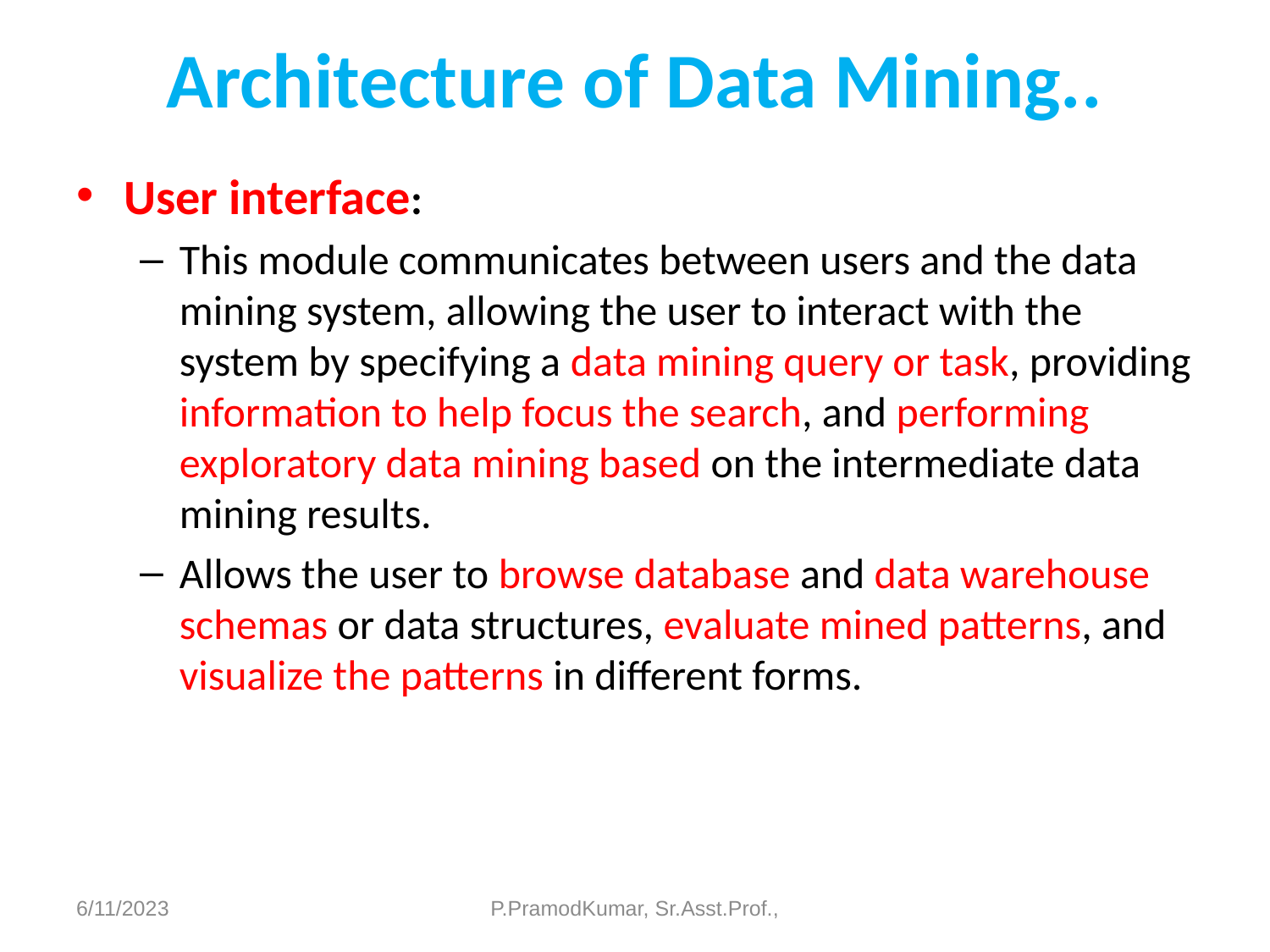

# Architecture of Data Mining..
User interface:
This module communicates between users and the data mining system, allowing the user to interact with the system by specifying a data mining query or task, providing information to help focus the search, and performing exploratory data mining based on the intermediate data mining results.
Allows the user to browse database and data warehouse schemas or data structures, evaluate mined patterns, and visualize the patterns in different forms.
6/11/2023
P.PramodKumar, Sr.Asst.Prof.,